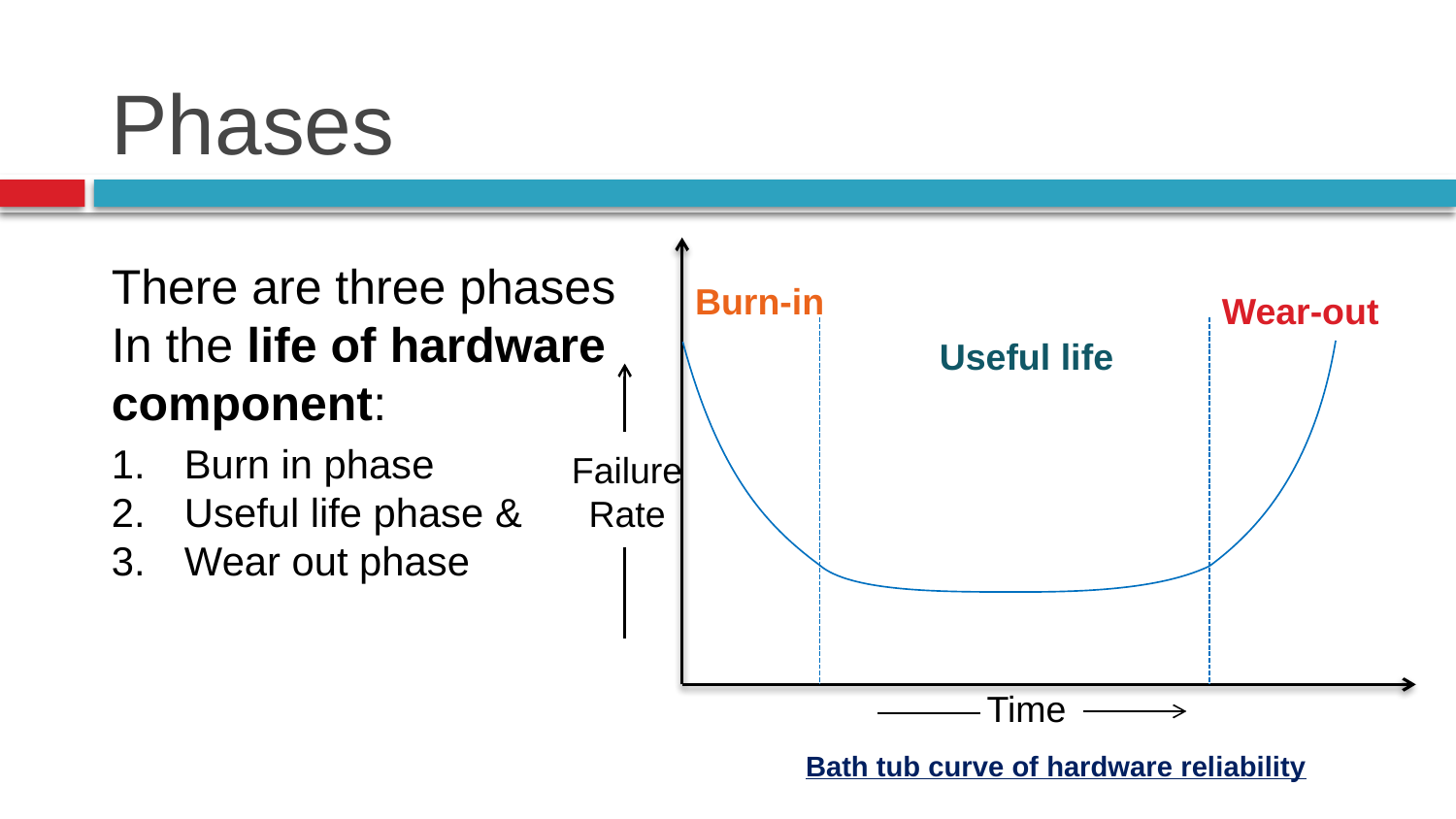

# Phases
Burn-in
Wear-out
Useful life

Time
Failure
Rate
There are three phases
In the life of hardware
component:
Burn in phase
Useful life phase &
Wear out phase
Bath tub curve of hardware reliability